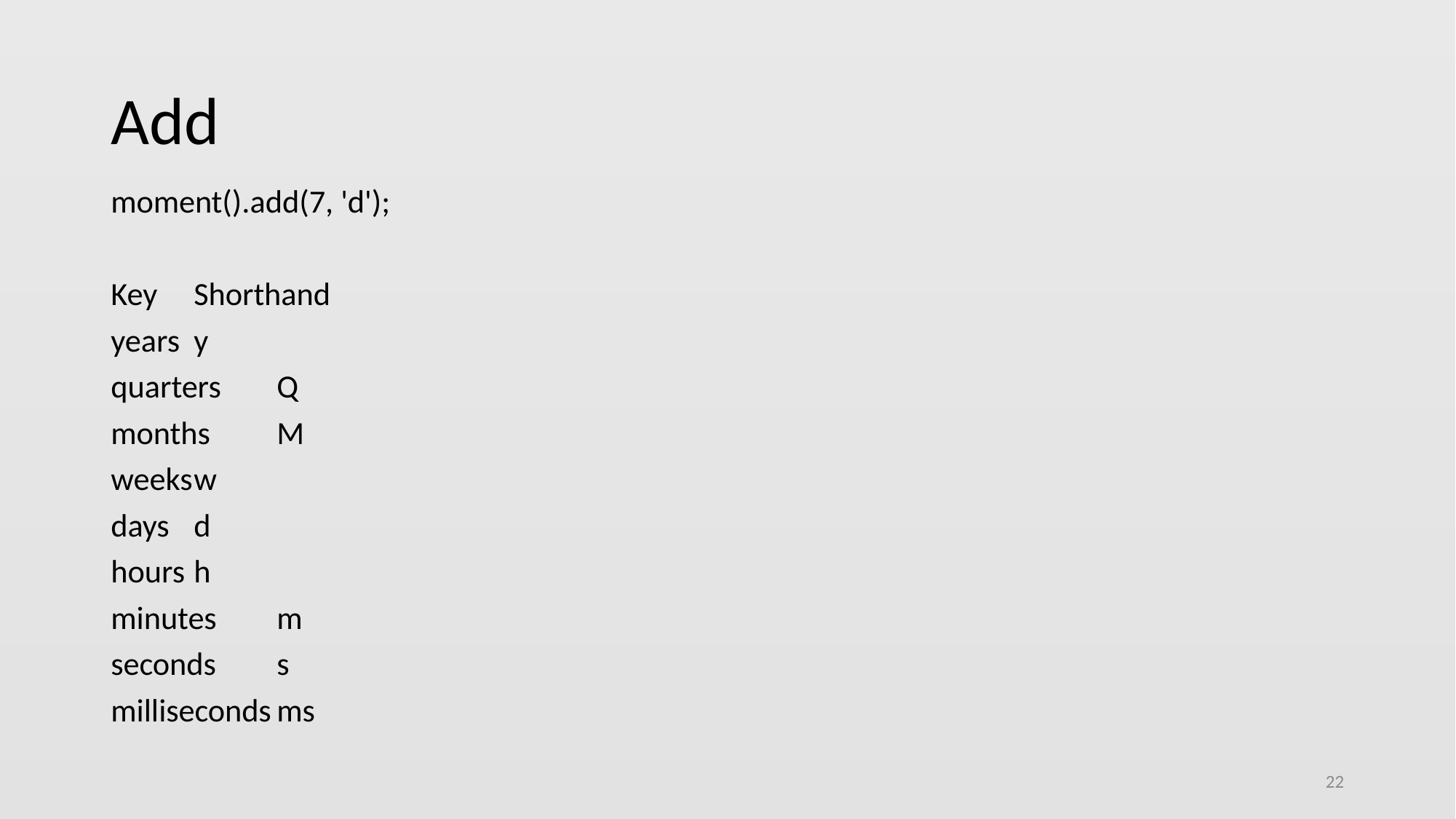

# Add
moment().add(7, 'd');

Key		Shorthand
years		y
quarters	Q
months	M
weeks		w
days		d
hours		h
minutes	m
seconds	s
milliseconds	ms
22